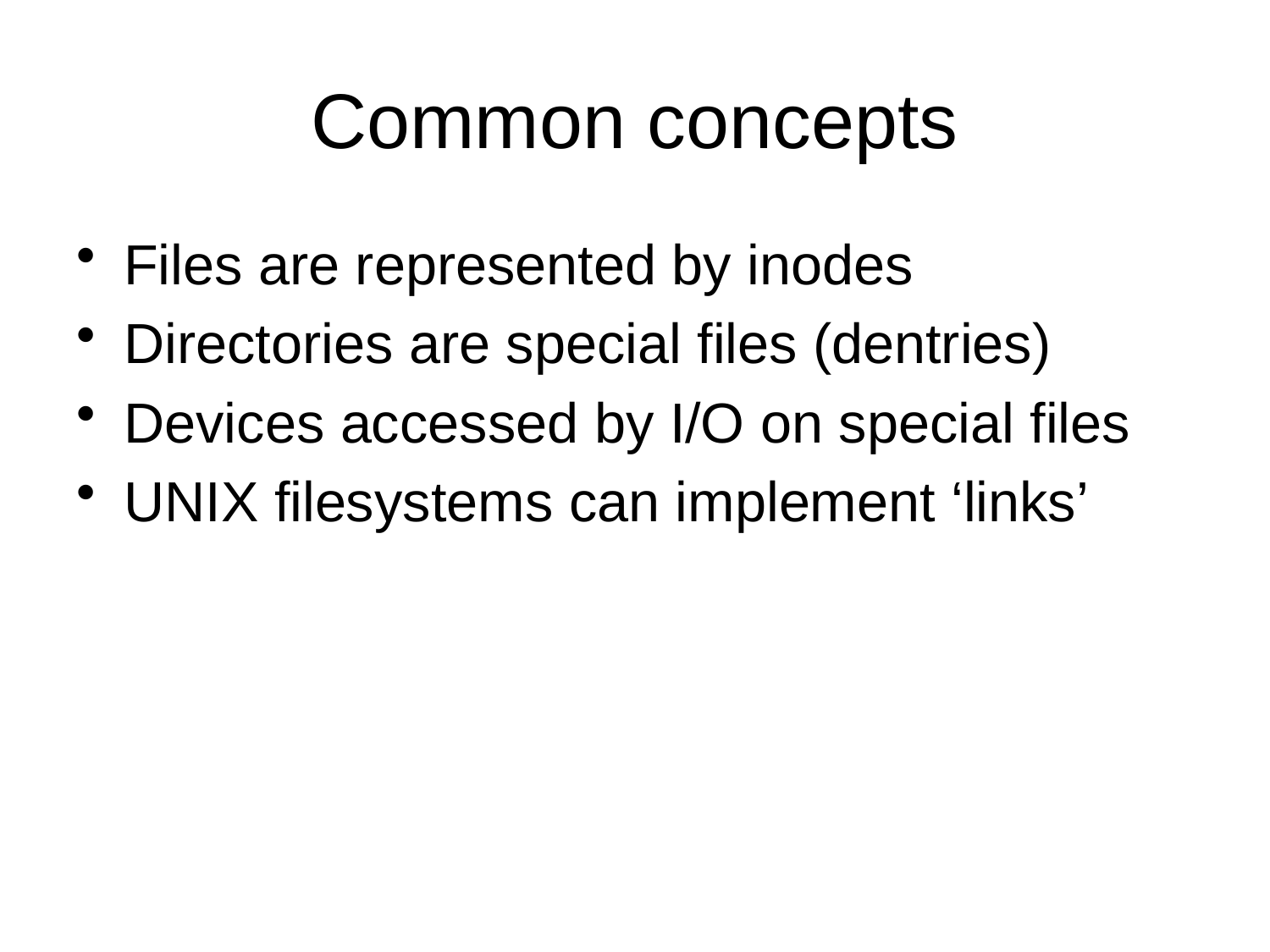

# Common concepts
Files are represented by inodes
Directories are special files (dentries)
Devices accessed by I/O on special files
UNIX filesystems can implement ‘links’